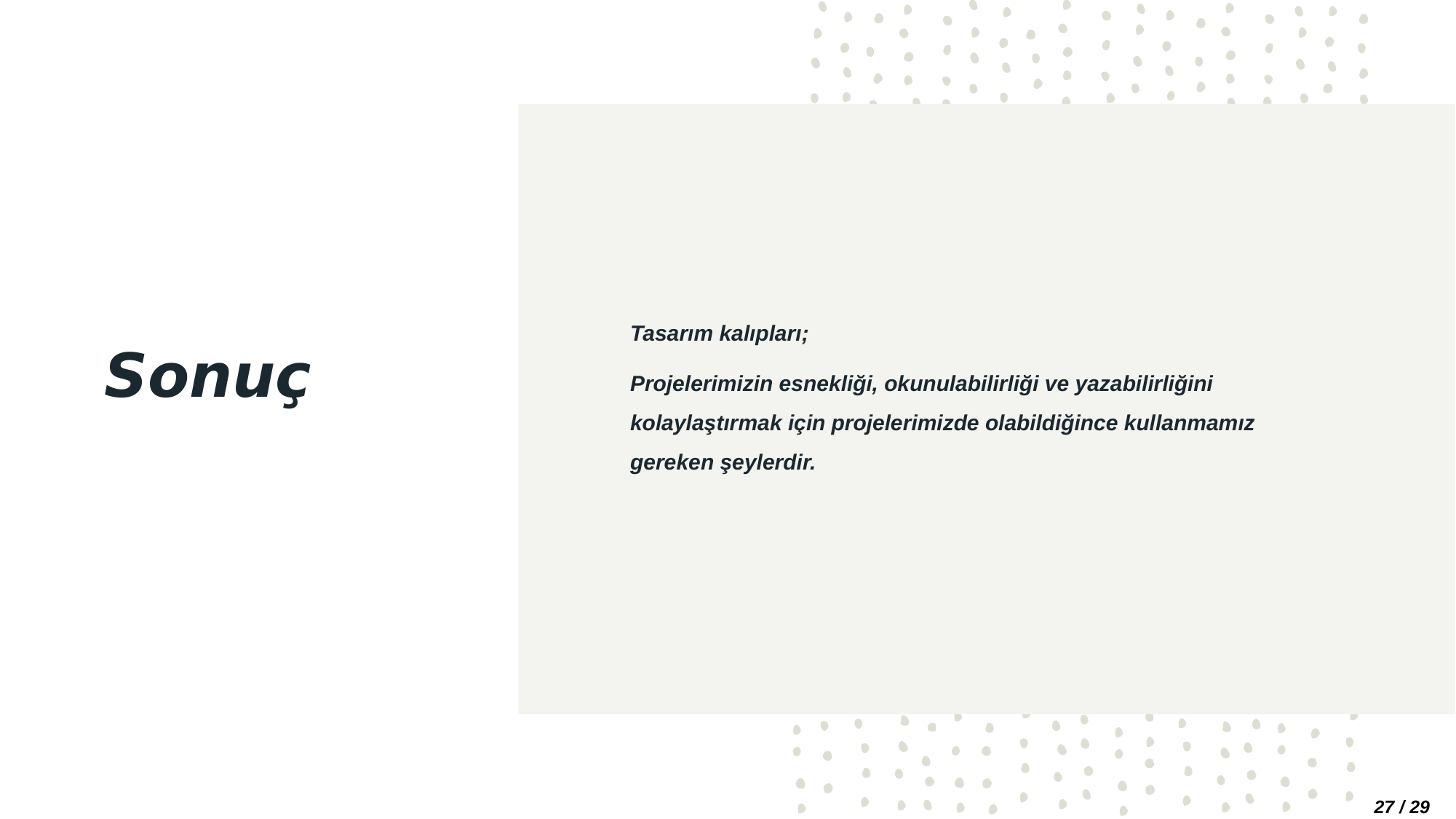

# Sonuç

Tasarım kalıpları;
Projelerimizin esnekliği, okunulabilirliği ve yazabilirliğini kolaylaştırmak için projelerimizde olabildiğince kullanmamız gereken şeylerdir.

27 / 29